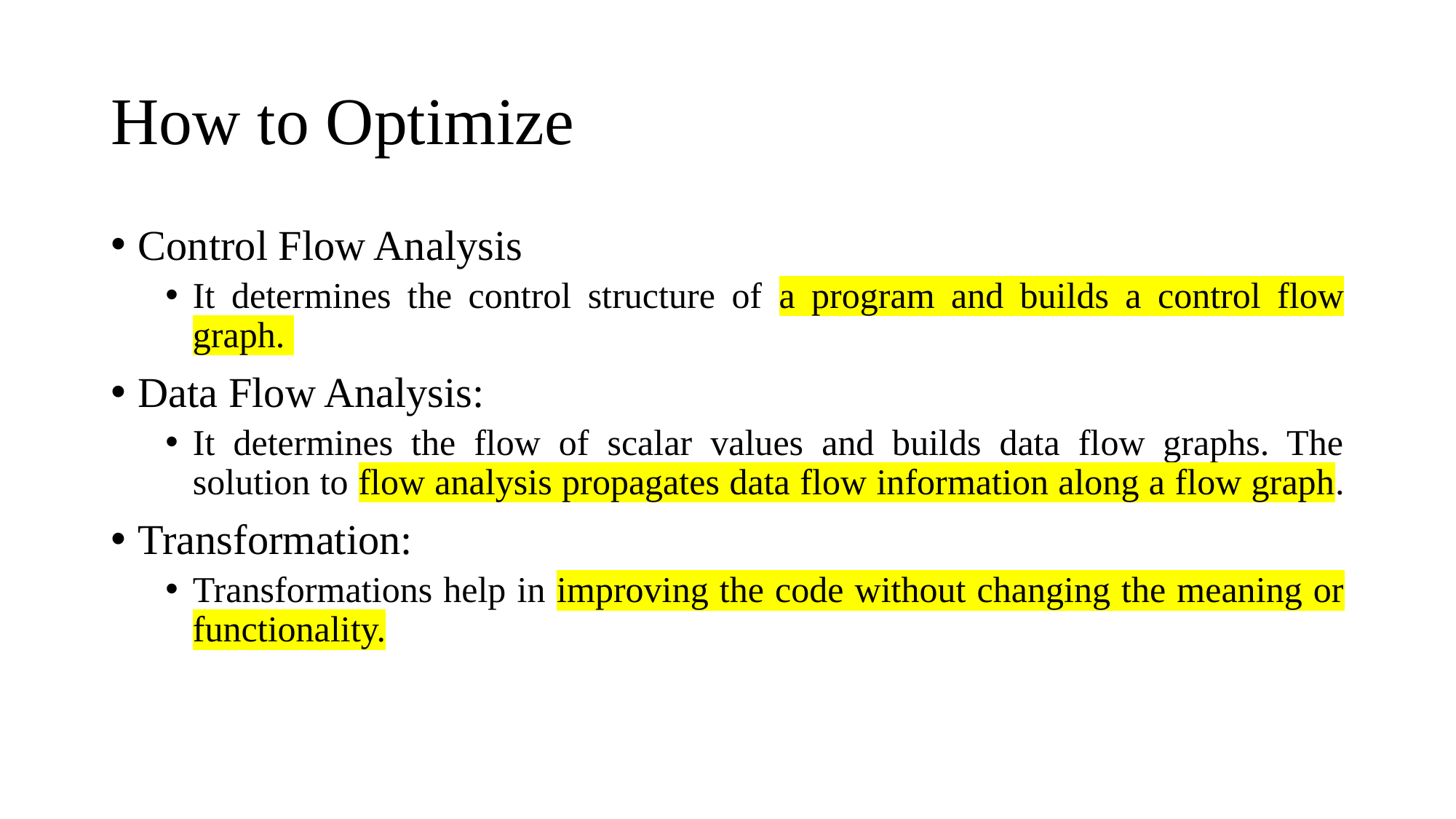

# How to Optimize
Control Flow Analysis
It determines the control structure of a program and builds a control flow graph.
Data Flow Analysis:
It determines the flow of scalar values and builds data flow graphs. The solution to flow analysis propagates data flow information along a flow graph.
Transformation:
Transformations help in improving the code without changing the meaning or functionality.